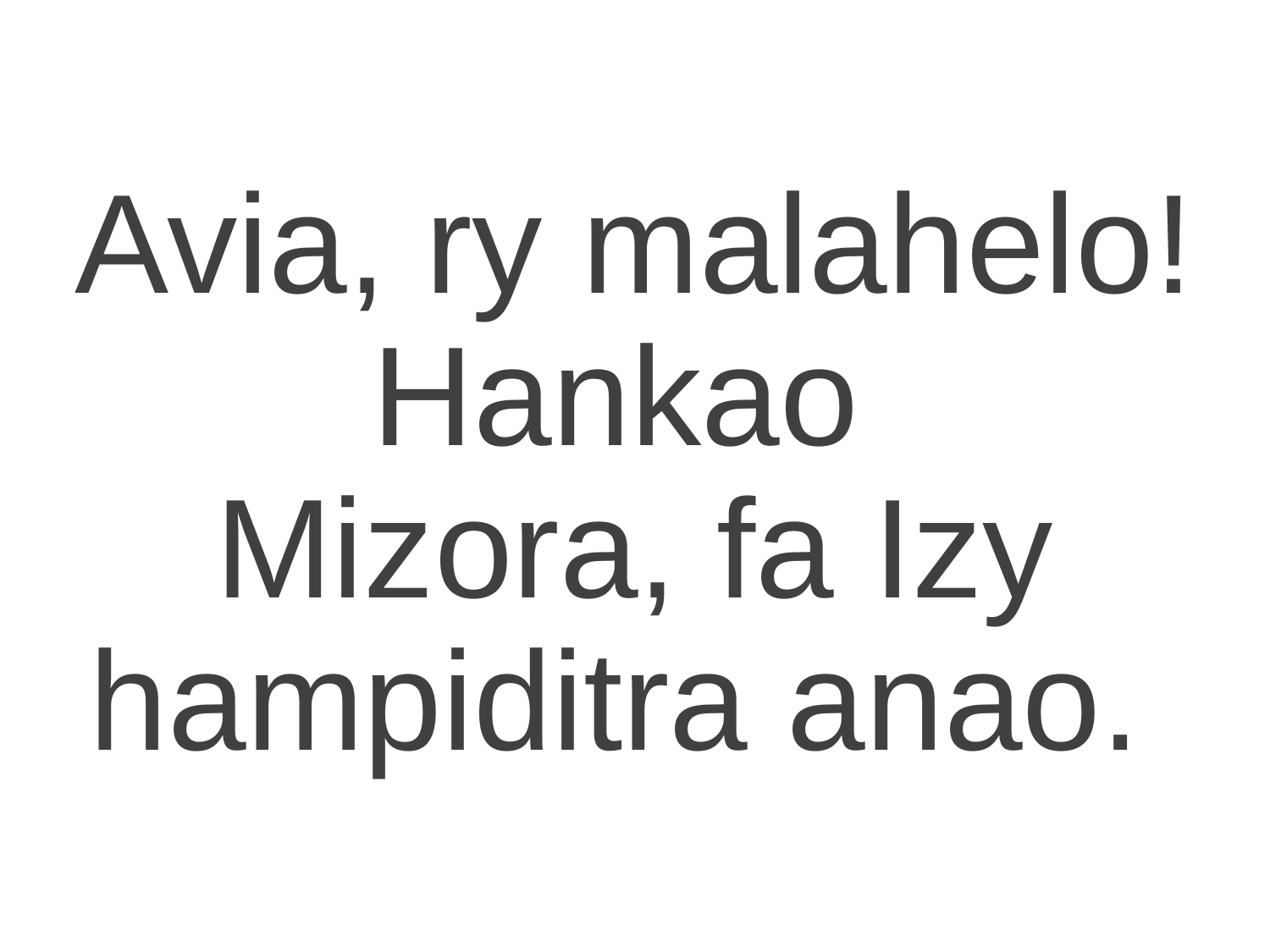

Avia, ry malahelo! Hankao
Mizora, fa Izy hampiditra anao.